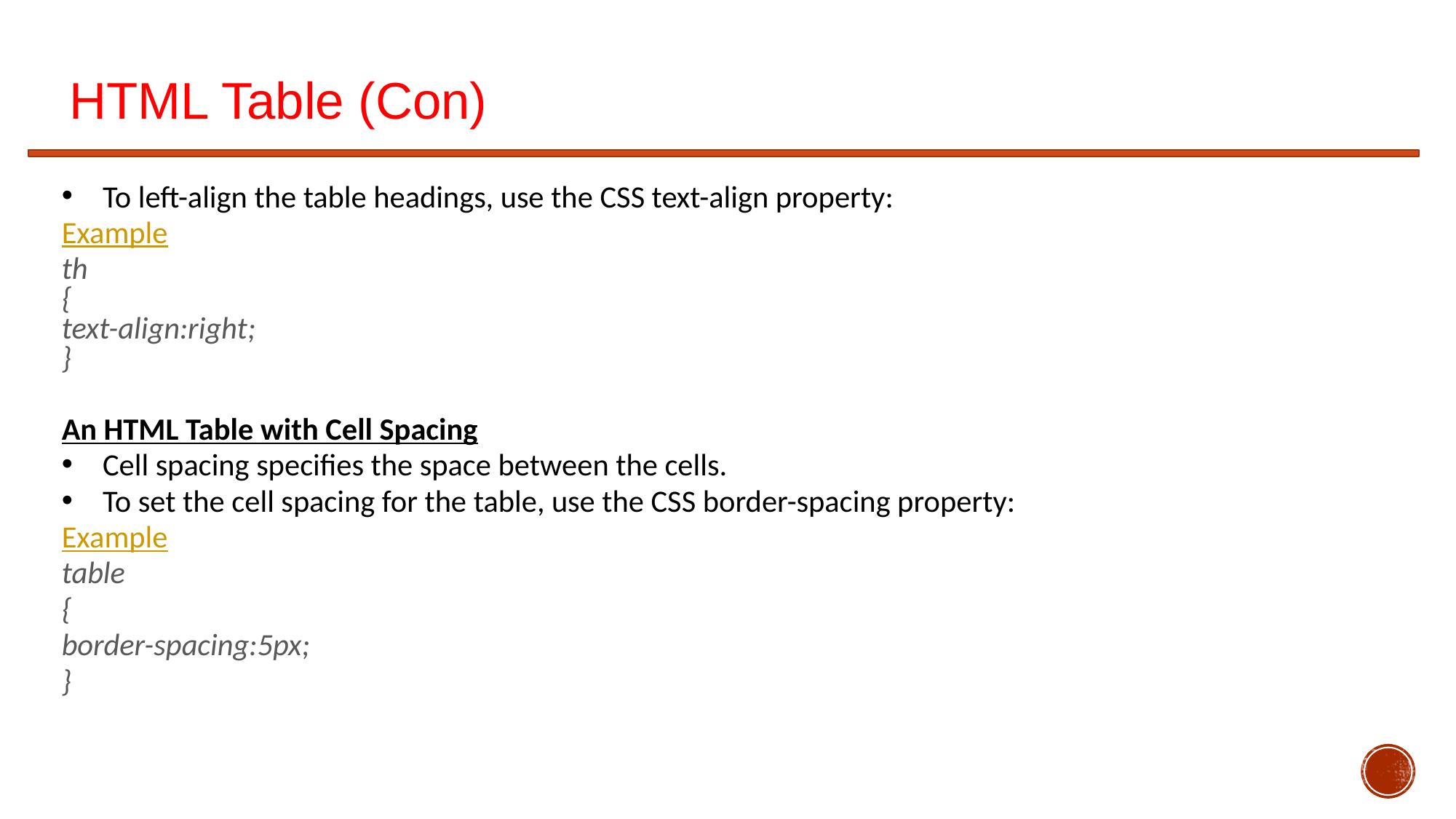

# HTML Table (Con)

To left-align the table headings, use the CSS text-align property:
Example
th
{
text-align:right;
}

An HTML Table with Cell Spacing
Cell spacing specifies the space between the cells.
To set the cell spacing for the table, use the CSS border-spacing property:
Example
table
{
border-spacing:5px;
}